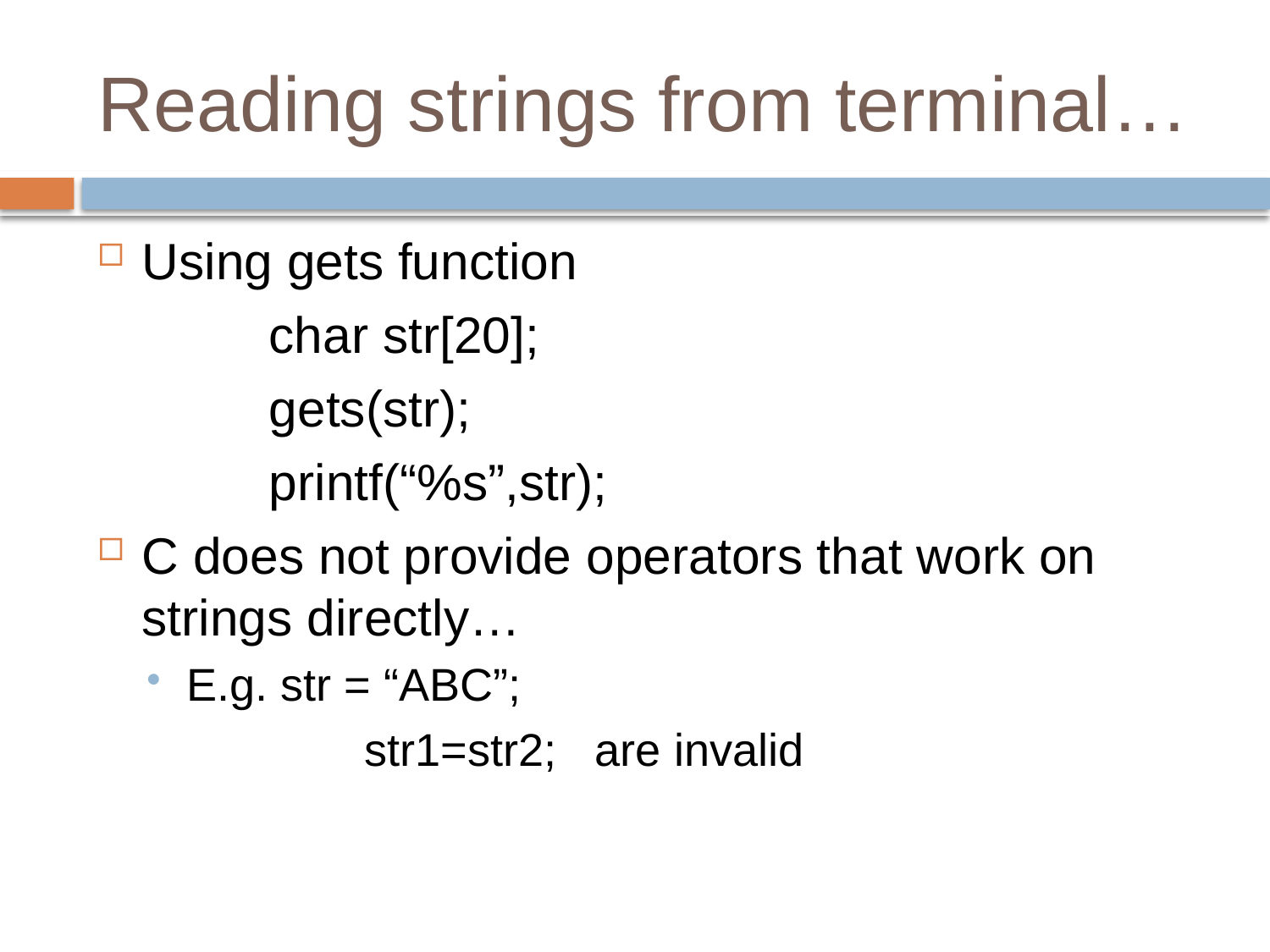

# Reading strings from terminal…
Using gets function
		char str[20];
		gets(str);
		printf(“%s”,str);
C does not provide operators that work on strings directly…
E.g. str = “ABC”;
		    str1=str2;   are invalid